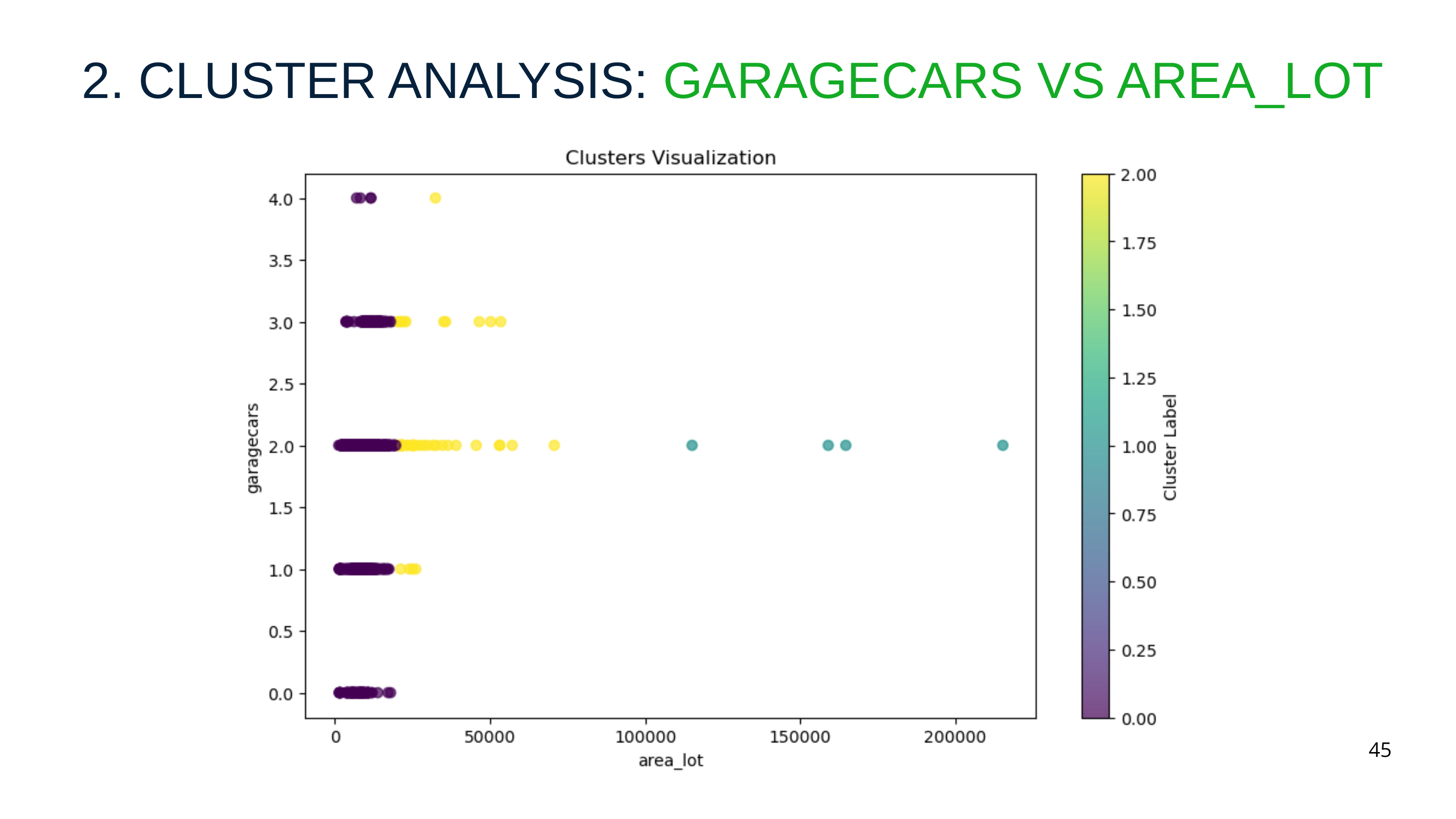

2. CLUSTER ANALYSIS: GARAGECARS VS AREA_LOT

45